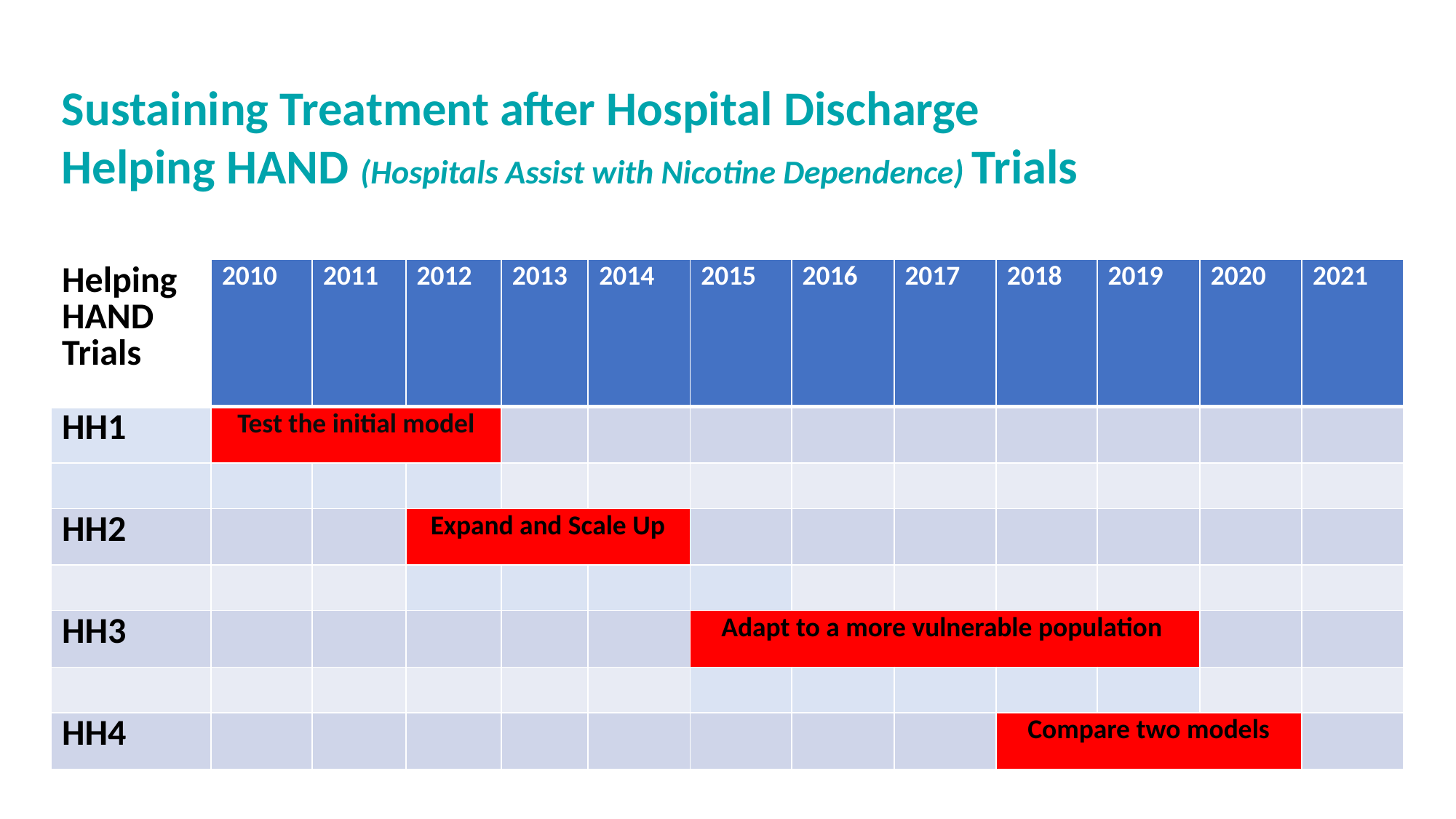

Sustaining Treatment after Hospital Discharge
Helping HAND (Hospitals Assist with Nicotine Dependence) Trials

| Helping HAND Trials | 2010 | 2011 | 2012 | 2013 | 2014 | 2015 | 2016 | 2017 | 2018 | 2019 | 2020 | 2021 |
| --- | --- | --- | --- | --- | --- | --- | --- | --- | --- | --- | --- | --- |
| HH1 | Test the initial model |  |  |  |  |  |  |  |  |  |  |  |
|  |  |  |  |  |  |  |  |  |  |  |  |  |
| HH2 |  |  | Expand and Scale Up |  |  |  |  |  |  |  |  |  |
|  |  |  |  |  |  |  |  |  |  |  |  |  |
| HH3 |  |  |  |  |  | Adapt to a more vulnerable population |  |  |  |  |  |  |
|  |  |  |  |  |  |  |  |  |  |  |  |  |
| HH4 |  |  |  |  |  |  |  |  | Compare two models |  |  |  |
2021 Annual SRNT-E Conference